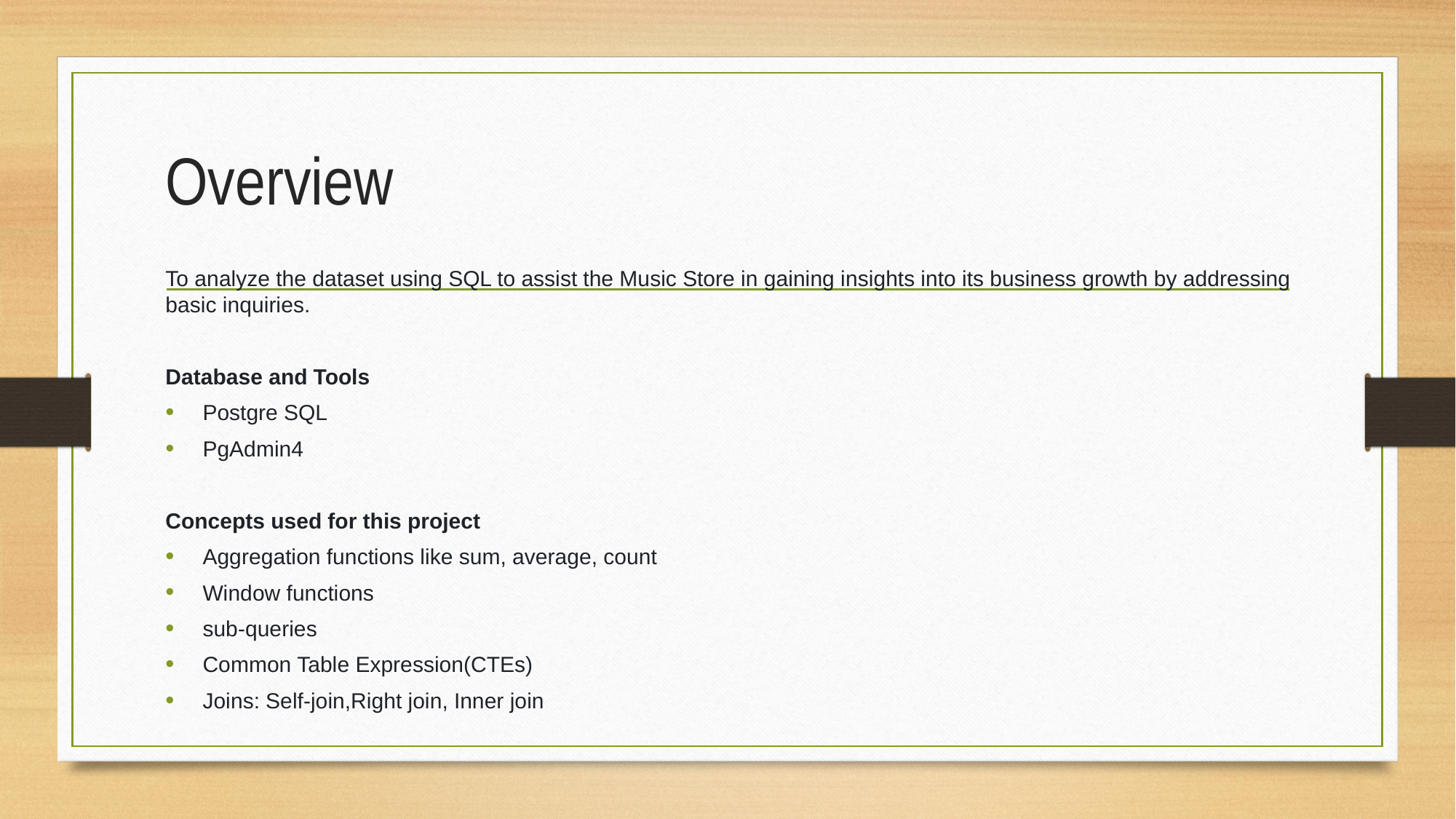

# Overview
To analyze the dataset using SQL to assist the Music Store in gaining insights into its business growth by addressing basic inquiries.

Database and Tools
Postgre SQL
PgAdmin4

Concepts used for this project
Aggregation functions like sum, average, count
Window functions
sub-queries
Common Table Expression(CTEs)
Joins: Self-join,Right join, Inner join